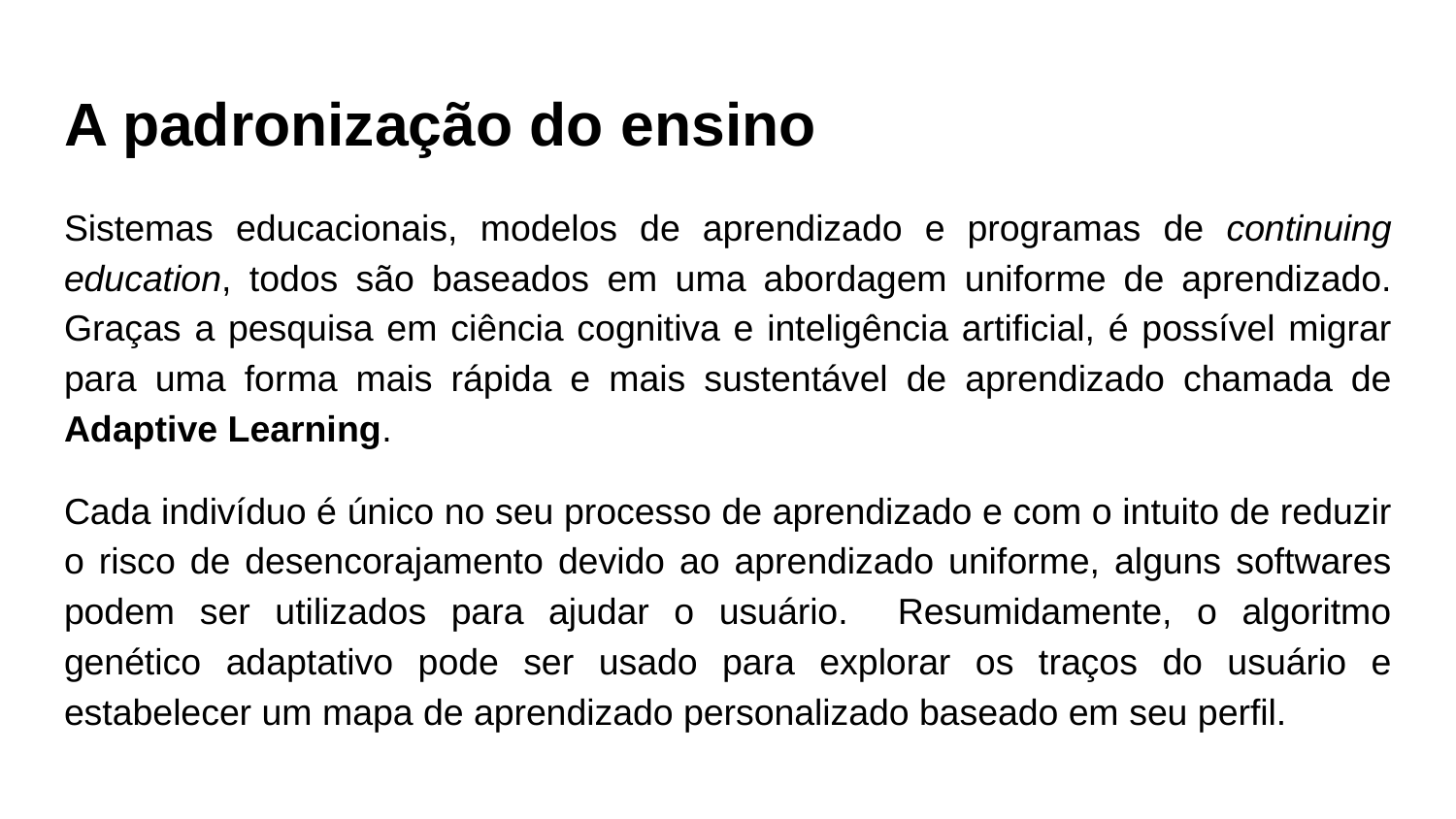

# A padronização do ensino
Sistemas educacionais, modelos de aprendizado e programas de continuing education, todos são baseados em uma abordagem uniforme de aprendizado. Graças a pesquisa em ciência cognitiva e inteligência artificial, é possível migrar para uma forma mais rápida e mais sustentável de aprendizado chamada de Adaptive Learning.
Cada indivíduo é único no seu processo de aprendizado e com o intuito de reduzir o risco de desencorajamento devido ao aprendizado uniforme, alguns softwares podem ser utilizados para ajudar o usuário.  Resumidamente, o algoritmo genético adaptativo pode ser usado para explorar os traços do usuário e estabelecer um mapa de aprendizado personalizado baseado em seu perfil.